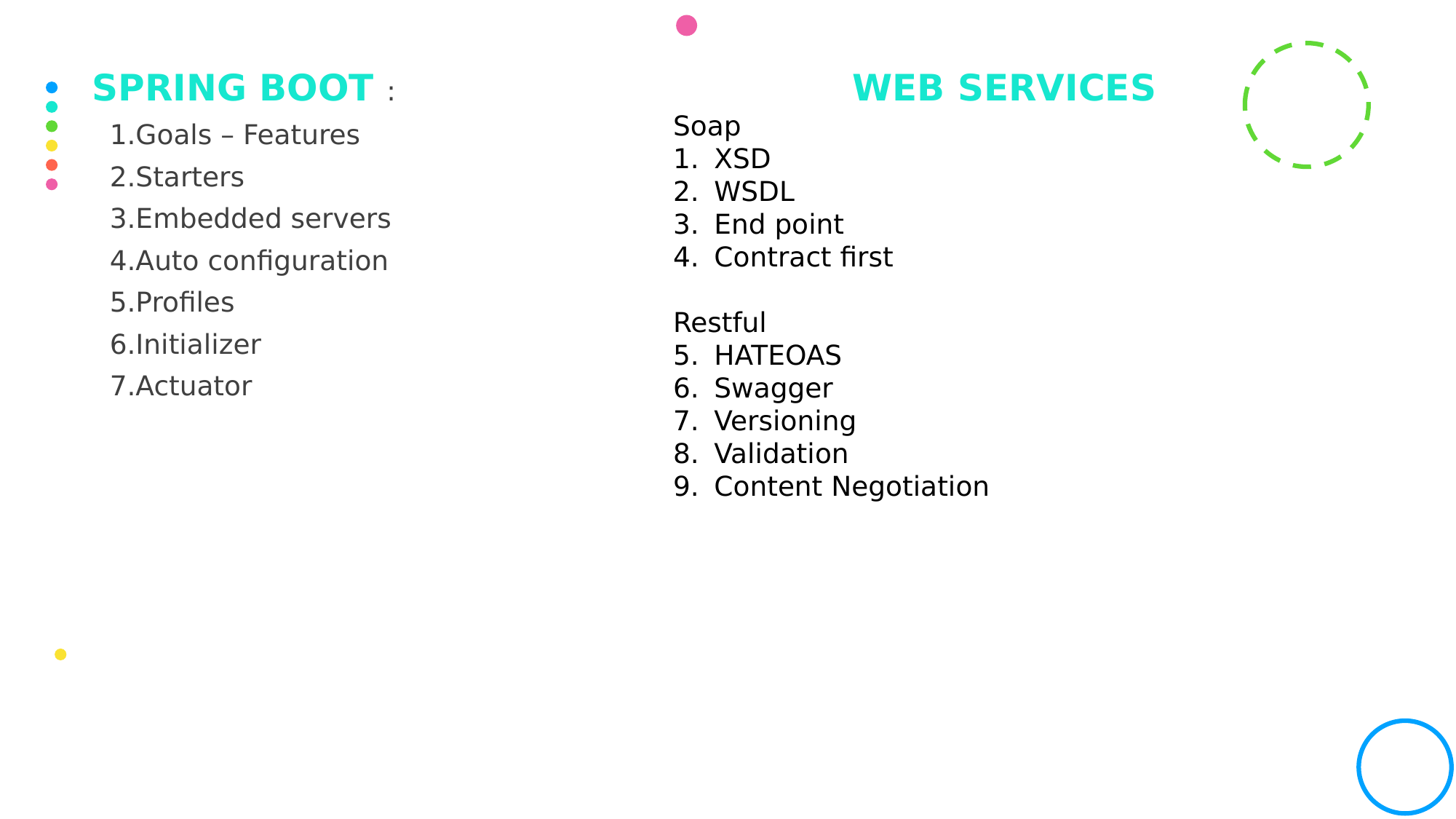

SPRING BOOT :
  1.Goals – Features
  2.Starters
  3.Embedded servers
  4.Auto configuration
  5.Profiles
  6.Initializer
  7.Actuator
	        WEB SERVICES
Soap
XSD
WSDL
End point
Contract first

Restful
HATEOAS
Swagger
Versioning
Validation
Content Negotiation